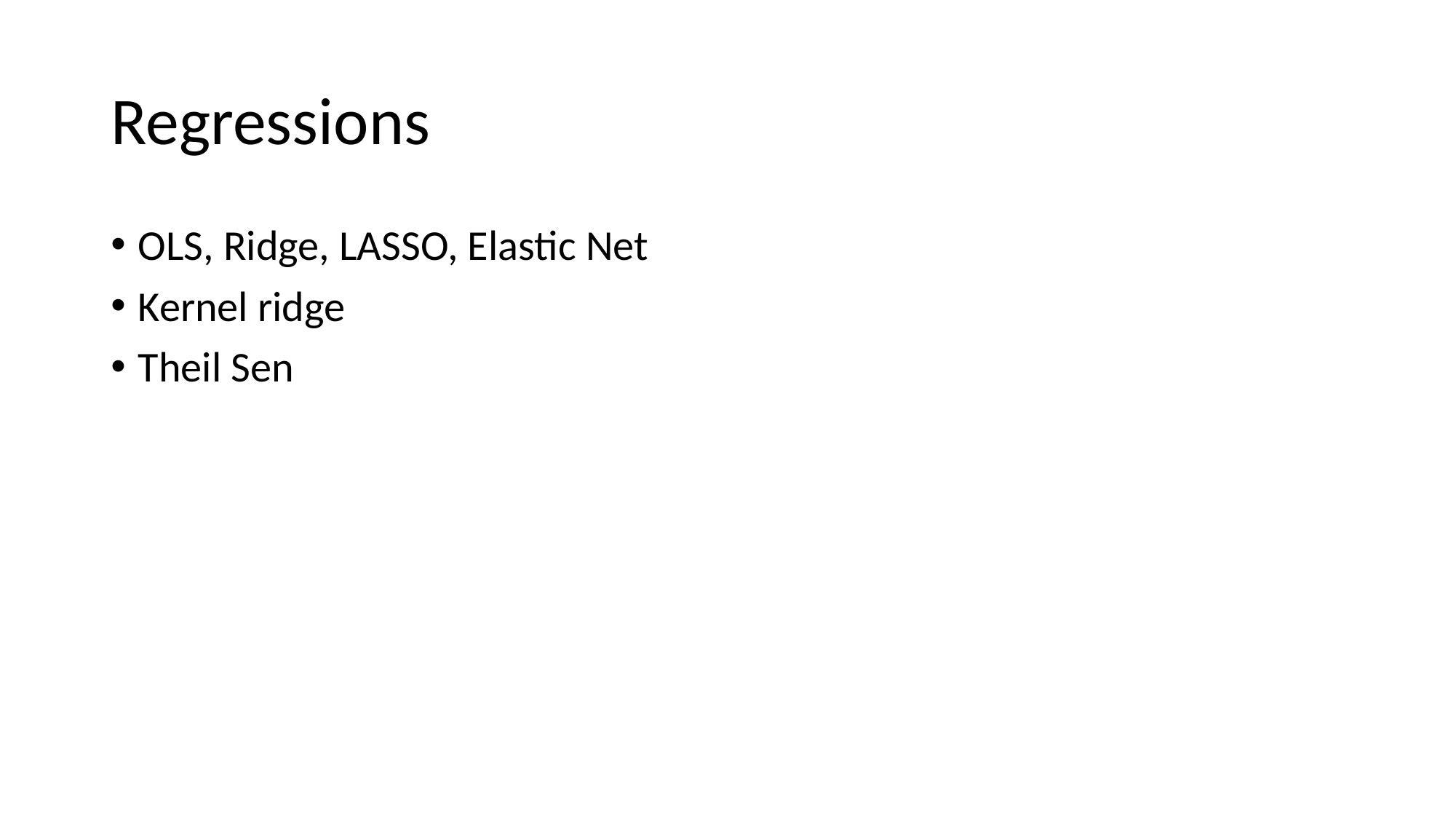

# Regressions
OLS, Ridge, LASSO, Elastic Net
Kernel ridge
Theil Sen